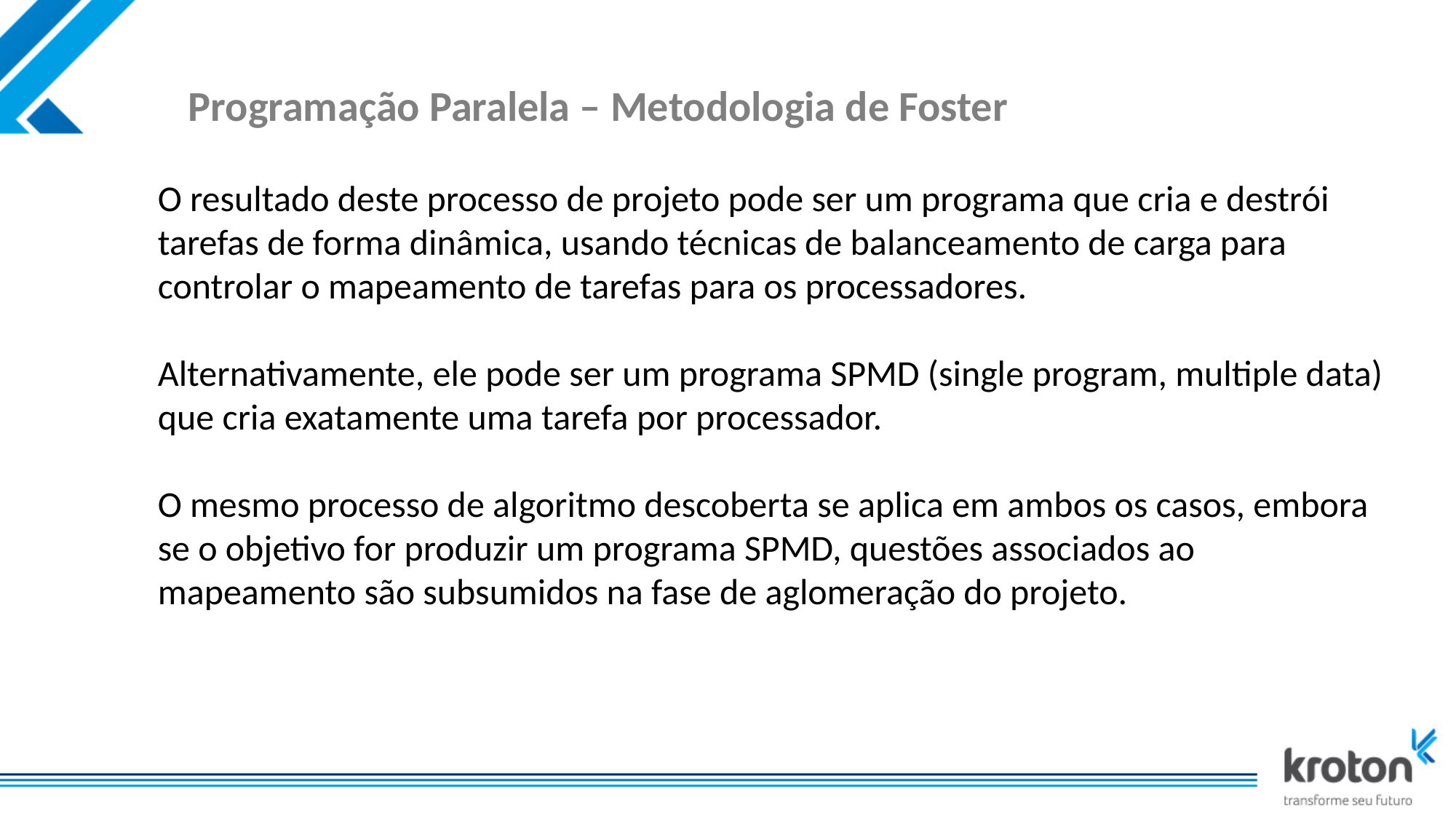

# Programação Paralela – Metodologia de Foster

O resultado deste processo de projeto pode ser um programa que cria e destrói tarefas de forma dinâmica, usando técnicas de balanceamento de carga para controlar o mapeamento de tarefas para os processadores.

Alternativamente, ele pode ser um programa SPMD (single program, multiple data) que cria exatamente uma tarefa por processador.

O mesmo processo de algoritmo descoberta se aplica em ambos os casos, embora se o objetivo for produzir um programa SPMD, questões associados ao mapeamento são subsumidos na fase de aglomeração do projeto.